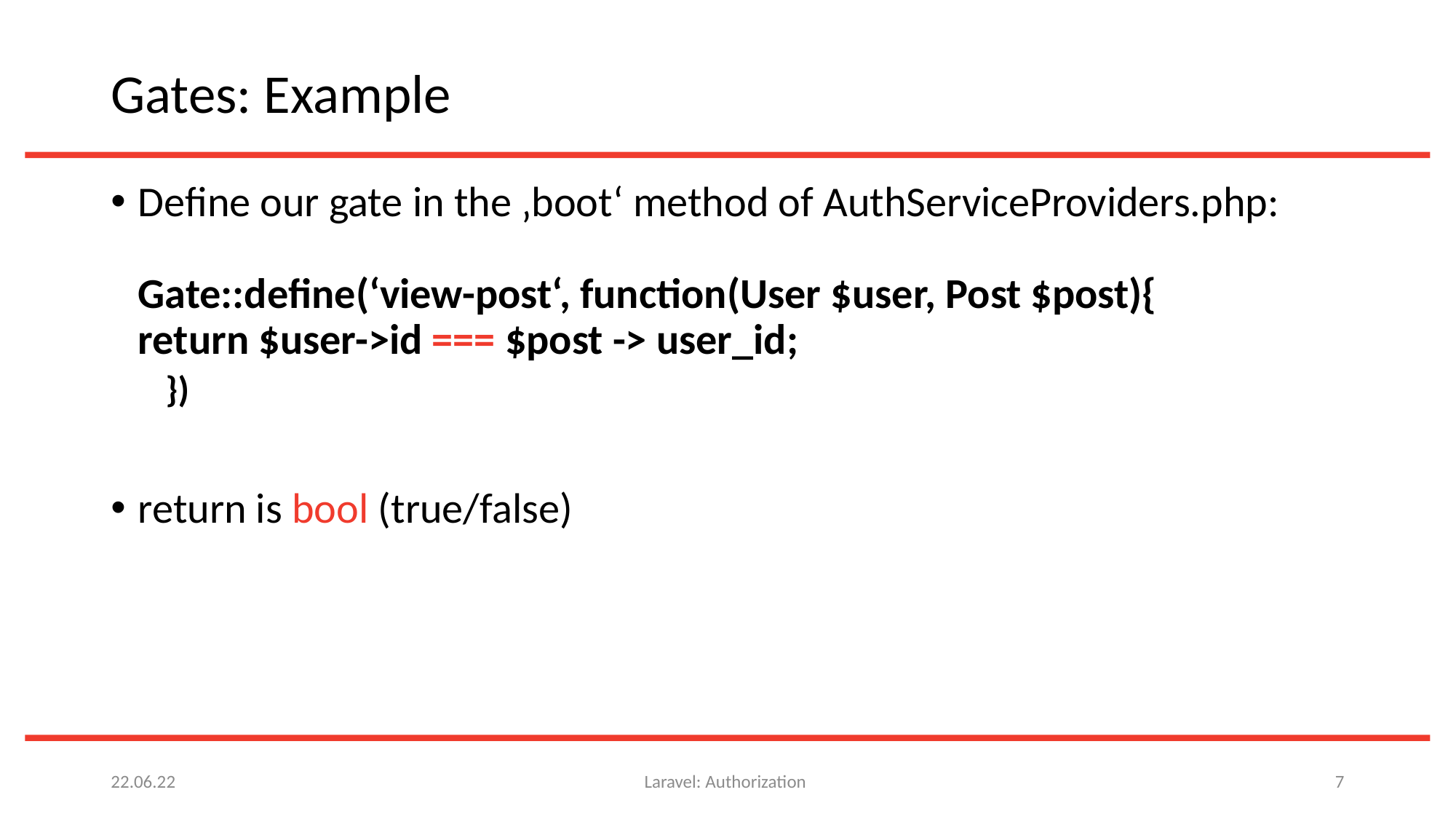

# Gates: Example
Define our gate in the ‚boot‘ method of AuthServiceProviders.php:
Gate::define(‘view-post‘, function(User $user, Post $post){
return $user->id === $post -> user_id;
})

return is bool (true/false)
22.06.22
Laravel: Authorization
7